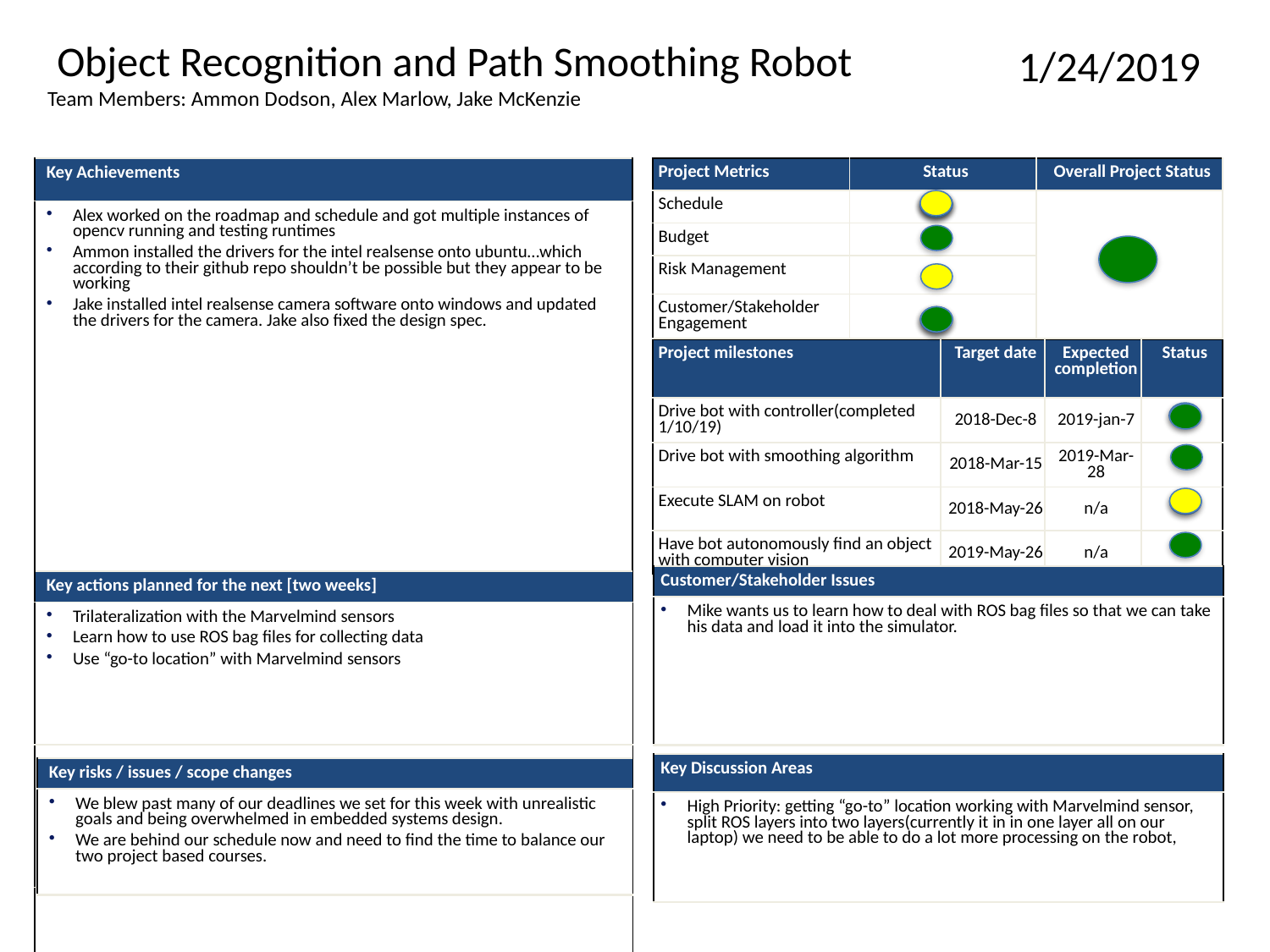

Object Recognition and Path Smoothing Robot
Team Members: Ammon Dodson, Alex Marlow, Jake McKenzie
1/24/2019
| Key Achievements |
| --- |
| Alex worked on the roadmap and schedule and got multiple instances of opencv running and testing runtimes Ammon installed the drivers for the intel realsense onto ubuntu…which according to their github repo shouldn’t be possible but they appear to be working Jake installed intel realsense camera software onto windows and updated the drivers for the camera. Jake also fixed the design spec. |
|  |
| Project Metrics | Status | Overall Project Status |
| --- | --- | --- |
| Schedule |  |  |
| Budget |  |  |
| Risk Management |  |  |
| Customer/Stakeholder Engagement |  |  |

| Project milestones | Target date | Expected completion | Status |
| --- | --- | --- | --- |
| Drive bot with controller(completed 1/10/19) | 2018-Dec-8 | 2019-jan-7 |  |
| Drive bot with smoothing algorithm | 2018-Mar-15 | 2019-Mar-28 |  |
| Execute SLAM on robot | 2018-May-26 | n/a |  |
| Have bot autonomously find an object with computer vision | 2019-May-26 | n/a |  |

| Customer/Stakeholder Issues |
| --- |
| Mike wants us to learn how to deal with ROS bag files so that we can take his data and load it into the simulator. |
| Key actions planned for the next [two weeks] |
| --- |
| Trilateralization with the Marvelmind sensors Learn how to use ROS bag files for collecting data Use “go-to location” with Marvelmind sensors |
|  |
|  |
| Key Discussion Areas |
| --- |
| High Priority: getting “go-to” location working with Marvelmind sensor, split ROS layers into two layers(currently it in in one layer all on our laptop) we need to be able to do a lot more processing on the robot, |
| Key risks / issues / scope changes |
| --- |
| We blew past many of our deadlines we set for this week with unrealistic goals and being overwhelmed in embedded systems design. We are behind our schedule now and need to find the time to balance our two project based courses. |